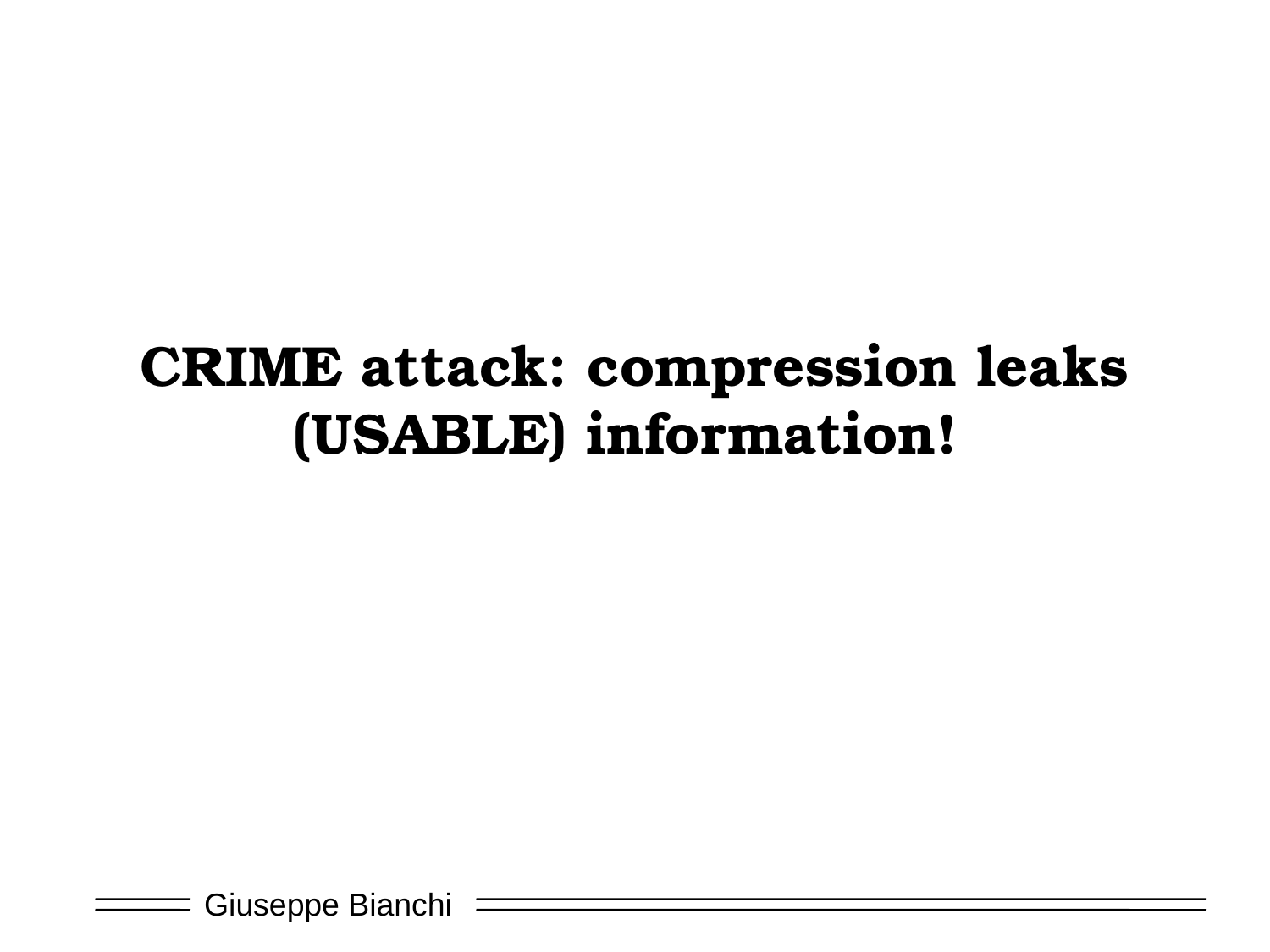

# CRIME attack: compression leaks (USABLE) information!